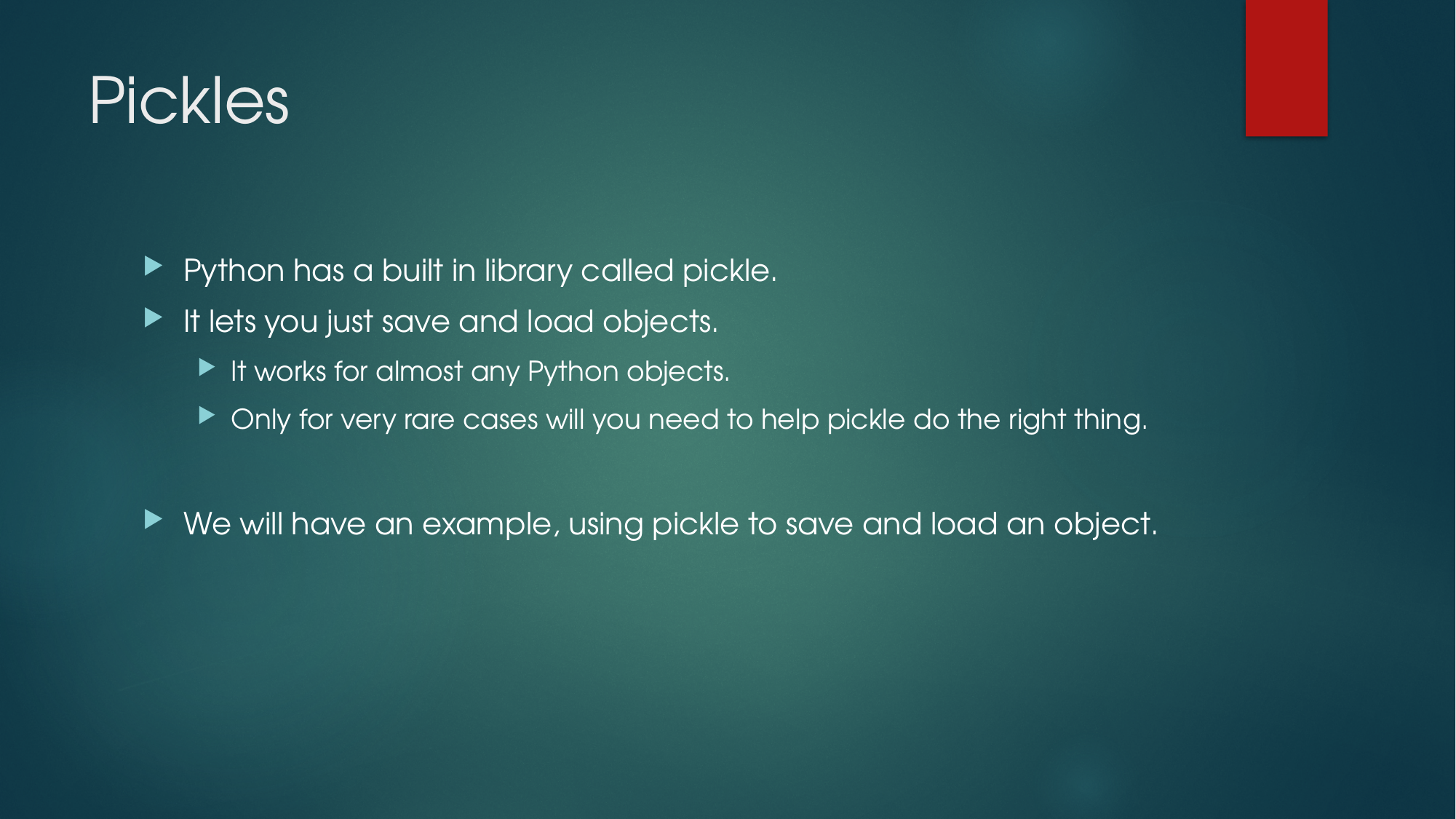

# Pickles
Python has a built in library called pickle.
It lets you just save and load objects.
It works for almost any Python objects.
Only for very rare cases will you need to help pickle do the right thing.

We will have an example, using pickle to save and load an object.